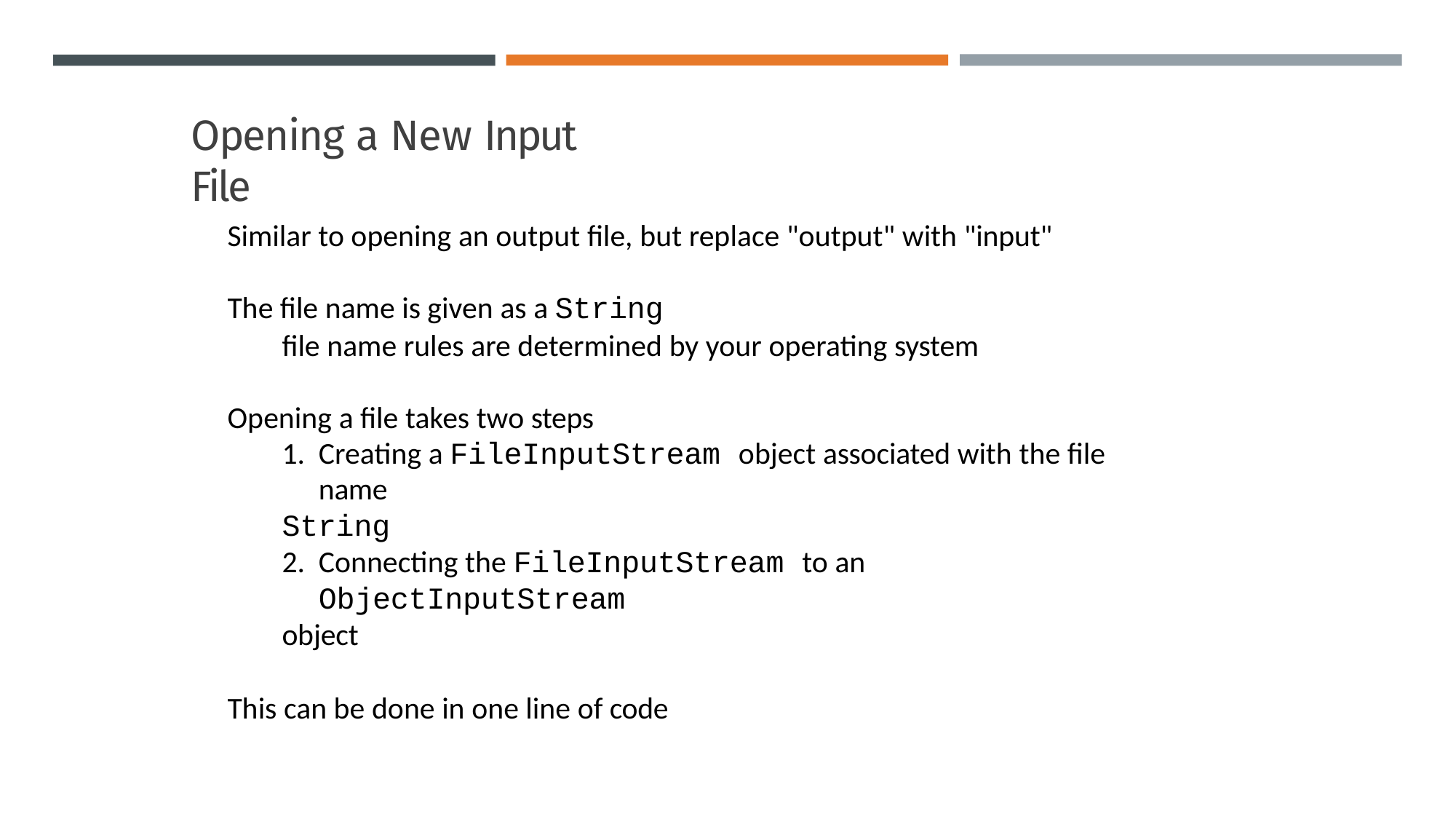

# Opening a New Input File
Similar to opening an output file, but replace "output" with "input"
The file name is given as a String
file name rules are determined by your operating system
Opening a file takes two steps
Creating a FileInputStream object associated with the file name
String
Connecting the FileInputStream to an ObjectInputStream
object

This can be done in one line of code